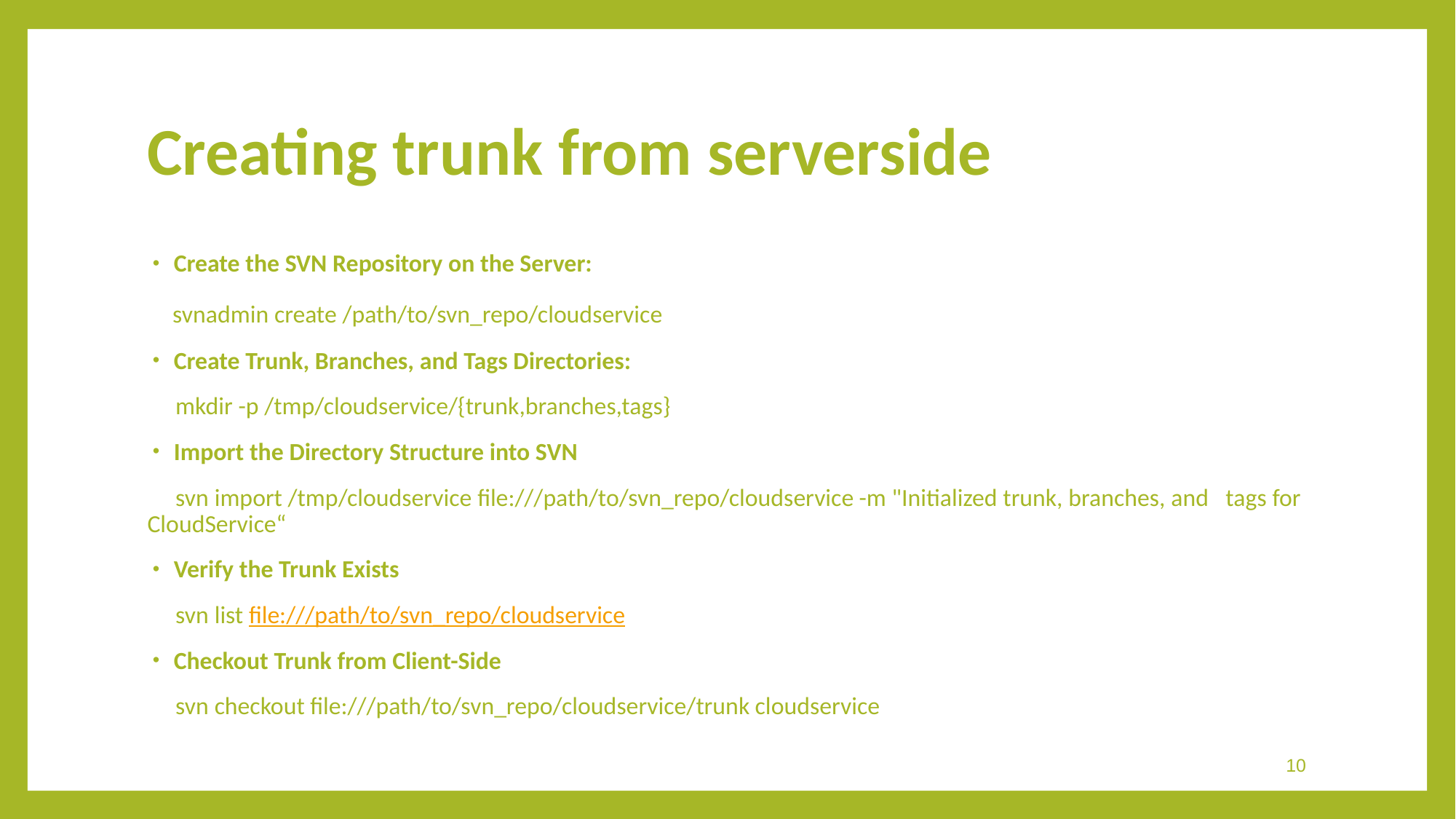

# Creating trunk from serverside
Create the SVN Repository on the Server:
   svnadmin create /path/to/svn_repo/cloudservice
Create Trunk, Branches, and Tags Directories:
     mkdir -p /tmp/cloudservice/{trunk,branches,tags}
Import the Directory Structure into SVN
     svn import /tmp/cloudservice file:///path/to/svn_repo/cloudservice -m "Initialized trunk, branches, and   tags for CloudService“
Verify the Trunk Exists
     svn list file:///path/to/svn_repo/cloudservice
Checkout Trunk from Client-Side
     svn checkout file:///path/to/svn_repo/cloudservice/trunk cloudservice

10